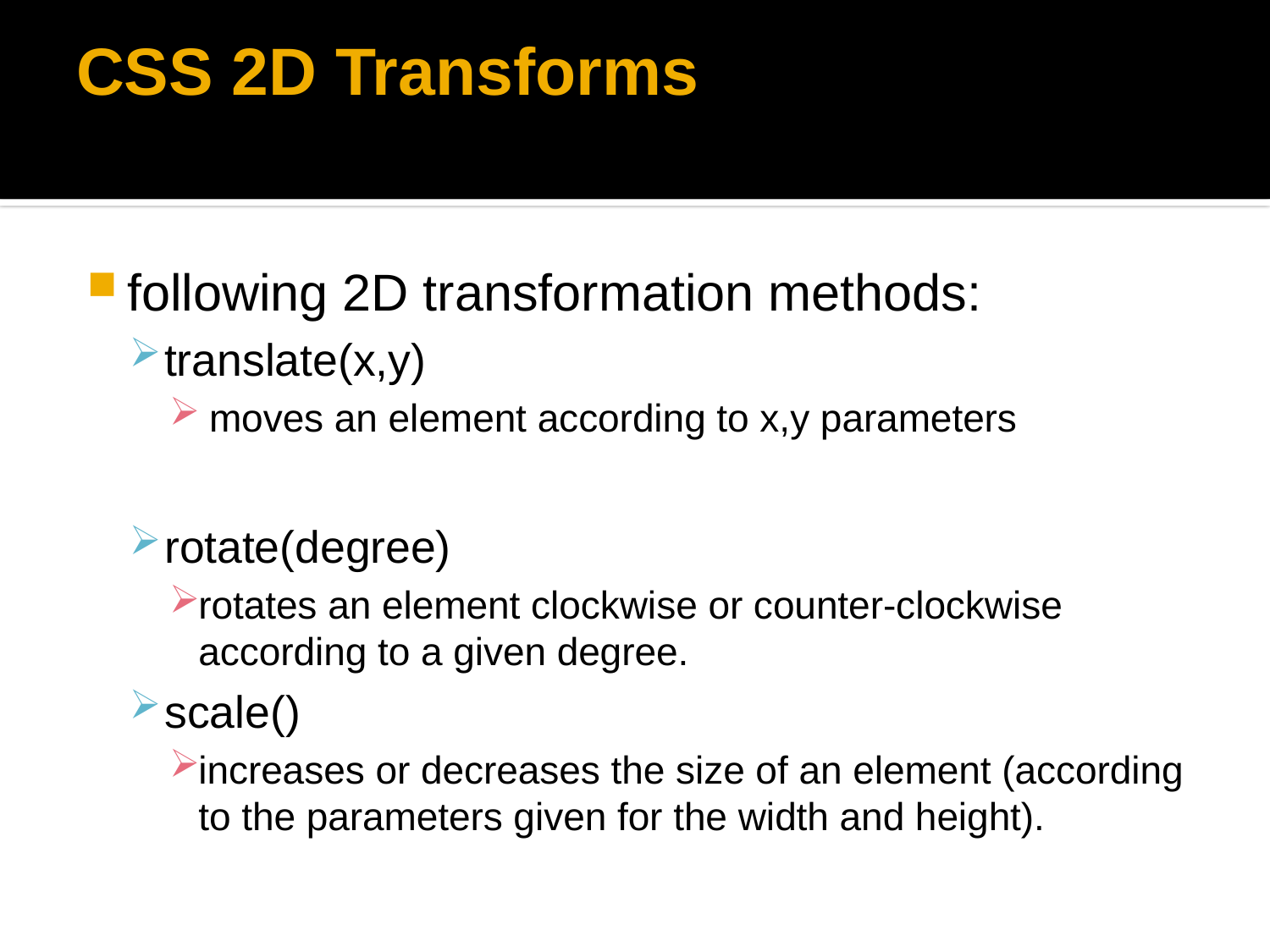

# CSS 2D Transforms
following 2D transformation methods:
translate(x,y)
 moves an element according to x,y parameters

rotate(degree)
rotates an element clockwise or counter-clockwise according to a given degree.
scale()
increases or decreases the size of an element (according to the parameters given for the width and height).